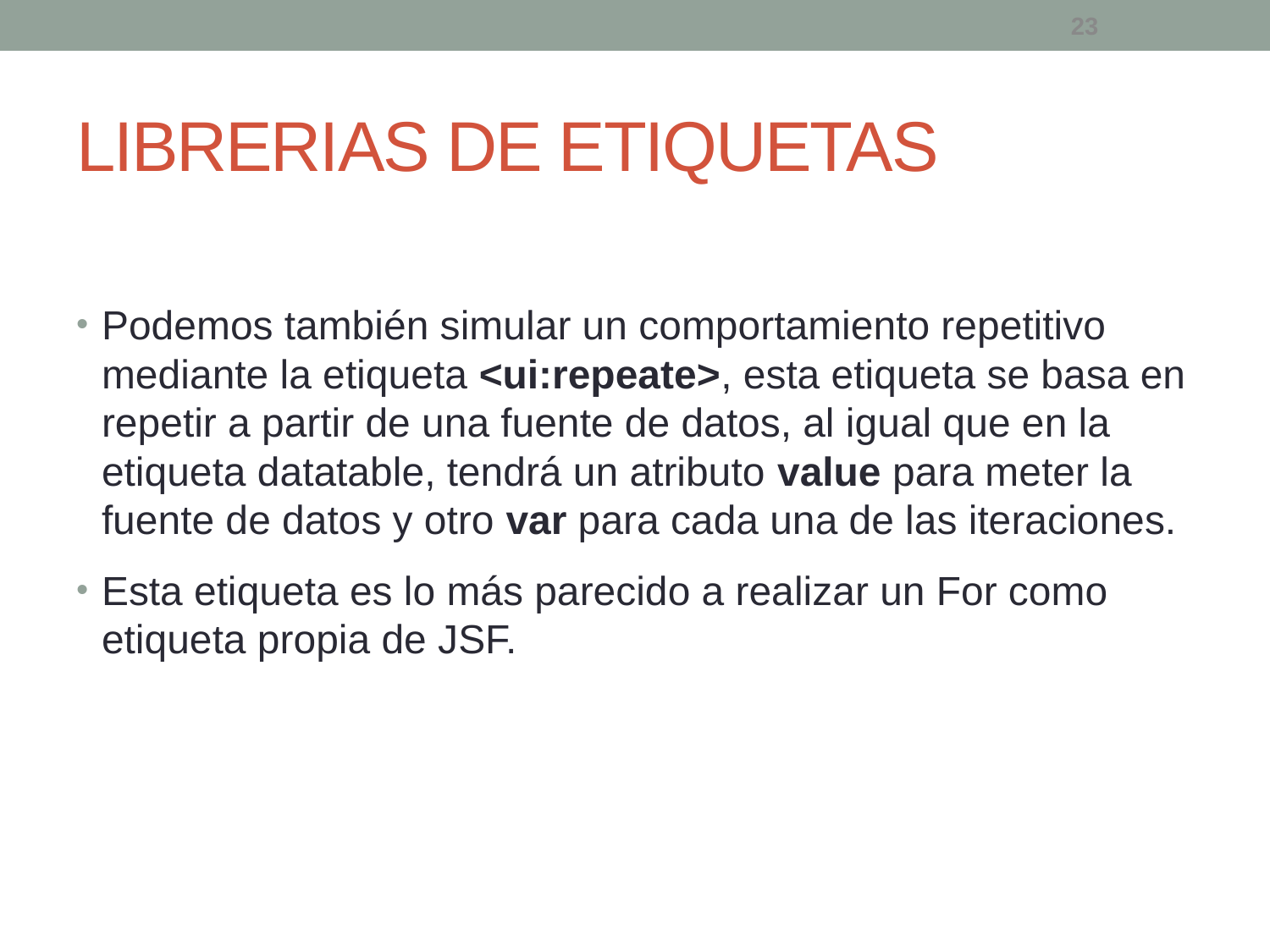

LIBRERIAS DE ETIQUETAS

Podemos también simular un comportamiento repetitivo mediante la etiqueta <ui:repeate>, esta etiqueta se basa en repetir a partir de una fuente de datos, al igual que en la etiqueta datatable, tendrá un atributo value para meter la fuente de datos y otro var para cada una de las iteraciones.
Esta etiqueta es lo más parecido a realizar un For como etiqueta propia de JSF.
23